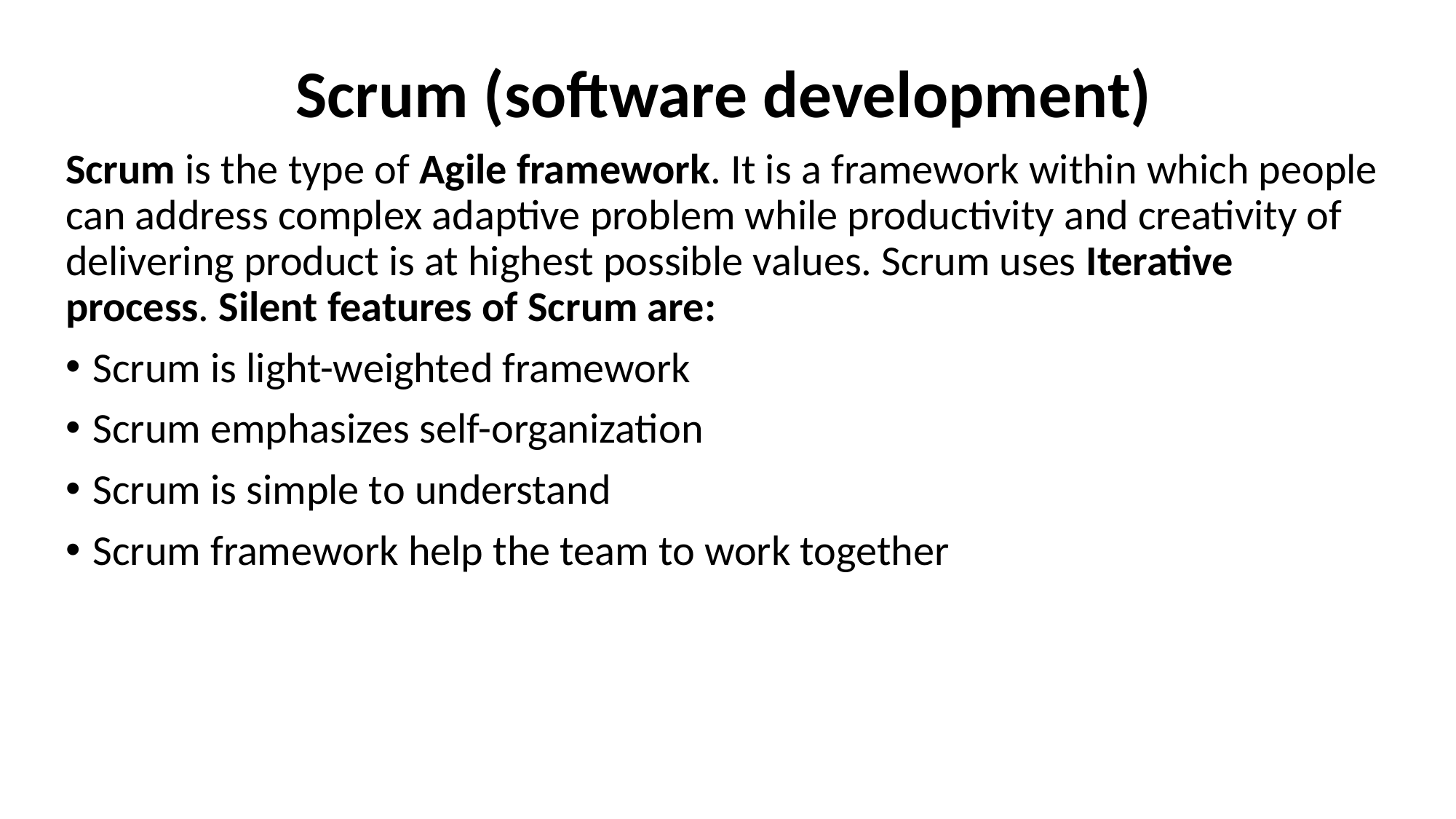

Scrum (software development)
Scrum is the type of Agile framework. It is a framework within which people can address complex adaptive problem while productivity and creativity of delivering product is at highest possible values. Scrum uses Iterative process. Silent features of Scrum are:
Scrum is light-weighted framework
Scrum emphasizes self-organization
Scrum is simple to understand
Scrum framework help the team to work together